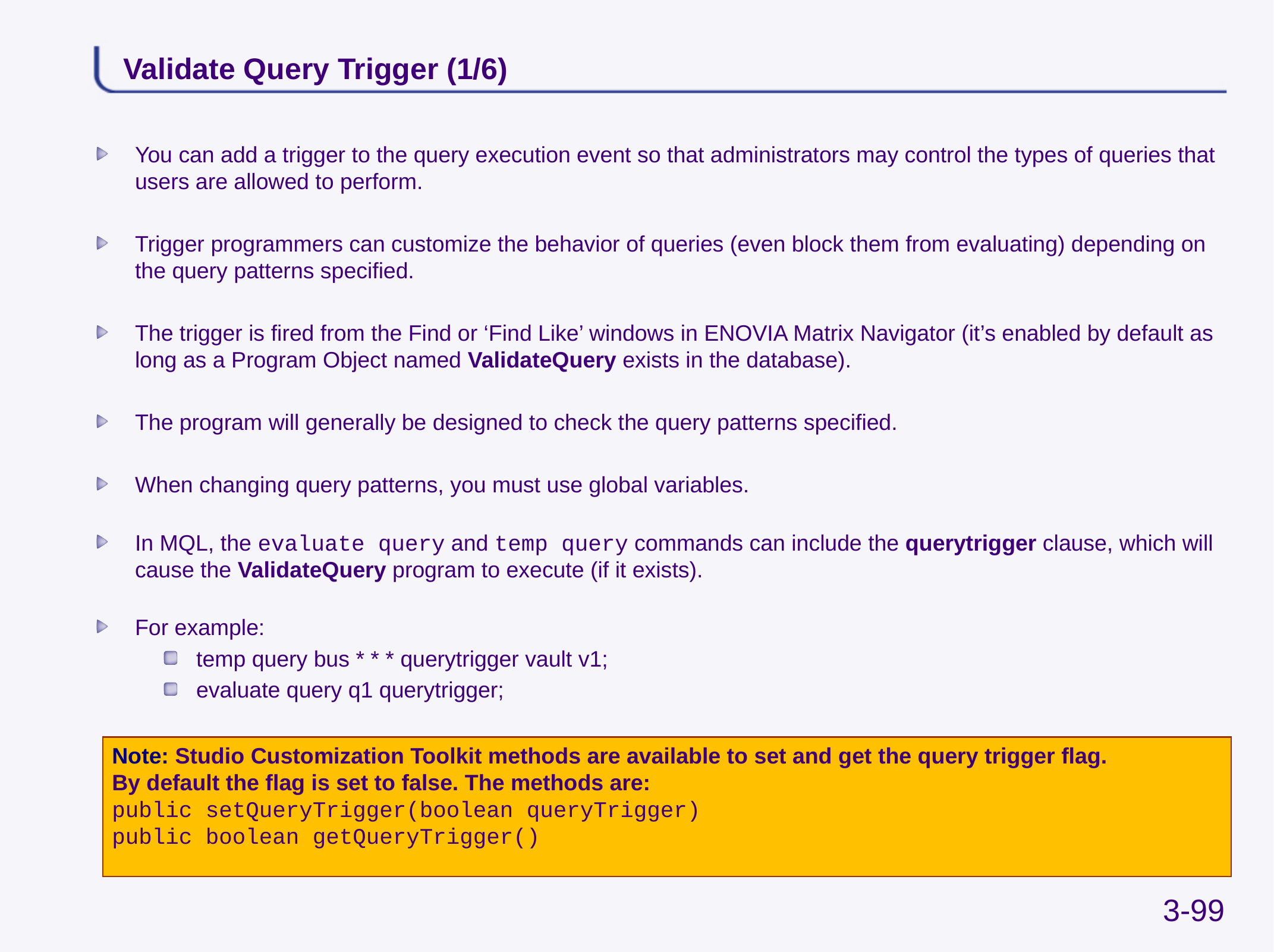

# Validate Query Trigger (1/6)
You can add a trigger to the query execution event so that administrators may control the types of queries that users are allowed to perform.

Trigger programmers can customize the behavior of queries (even block them from evaluating) depending on the query patterns specified.

The trigger is fired from the Find or ‘Find Like’ windows in ENOVIA Matrix Navigator (it’s enabled by default as long as a Program Object named ValidateQuery exists in the database).

The program will generally be designed to check the query patterns specified.

When changing query patterns, you must use global variables.
In MQL, the evaluate query and temp query commands can include the querytrigger clause, which will cause the ValidateQuery program to execute (if it exists).
For example:
temp query bus * * * querytrigger vault v1;
evaluate query q1 querytrigger;

Note: Studio Customization Toolkit methods are available to set and get the query trigger flag.
By default the flag is set to false. The methods are:
public setQueryTrigger(boolean queryTrigger)
public boolean getQueryTrigger()

3-99